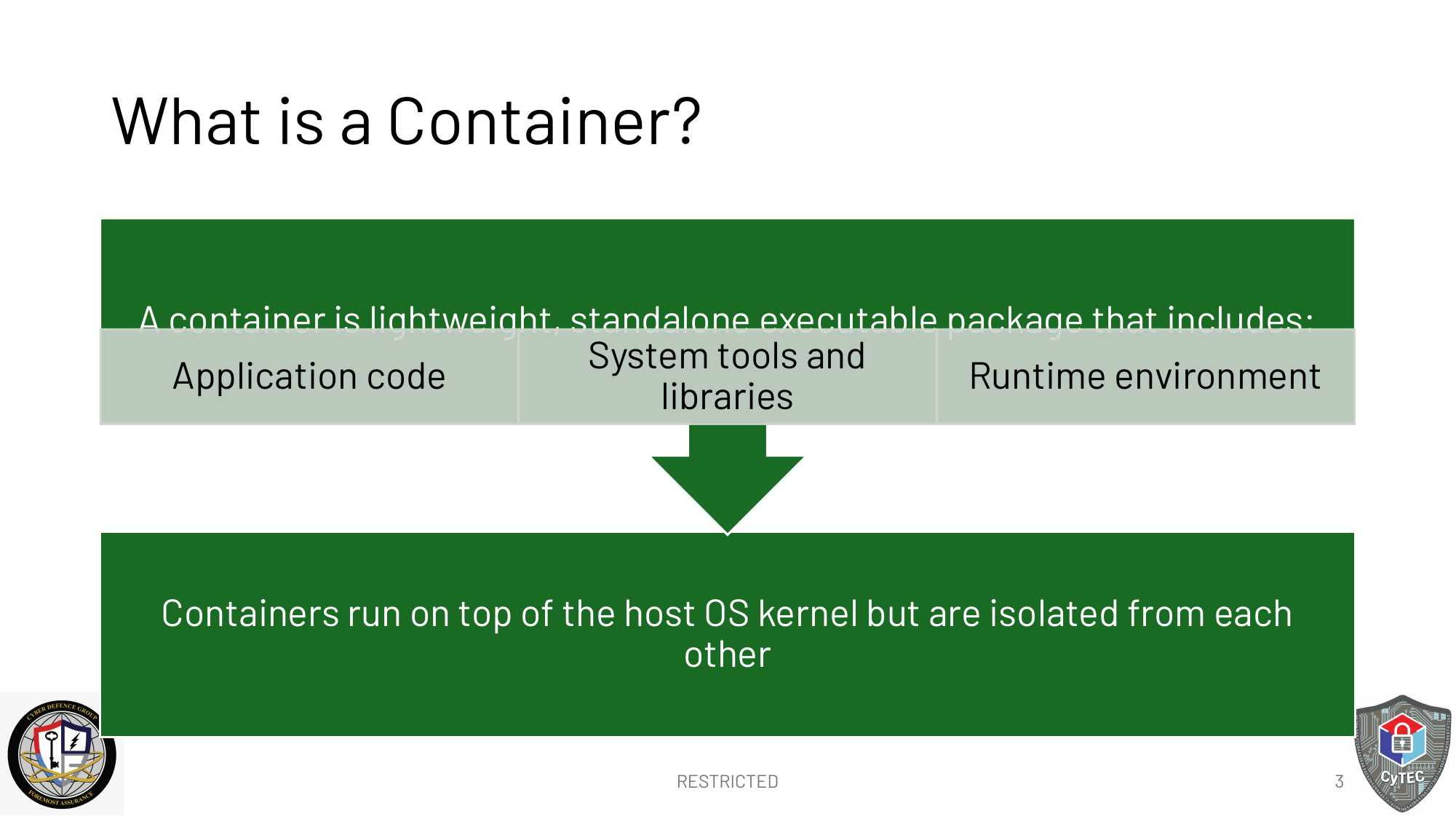

# What is a Container?
Containers run on top of the host OS kernel but are isolated from each other
A container is lightweight, standalone executable package that includes:
Application code
System tools and libraries
Runtime environment
RESTRICTED
3